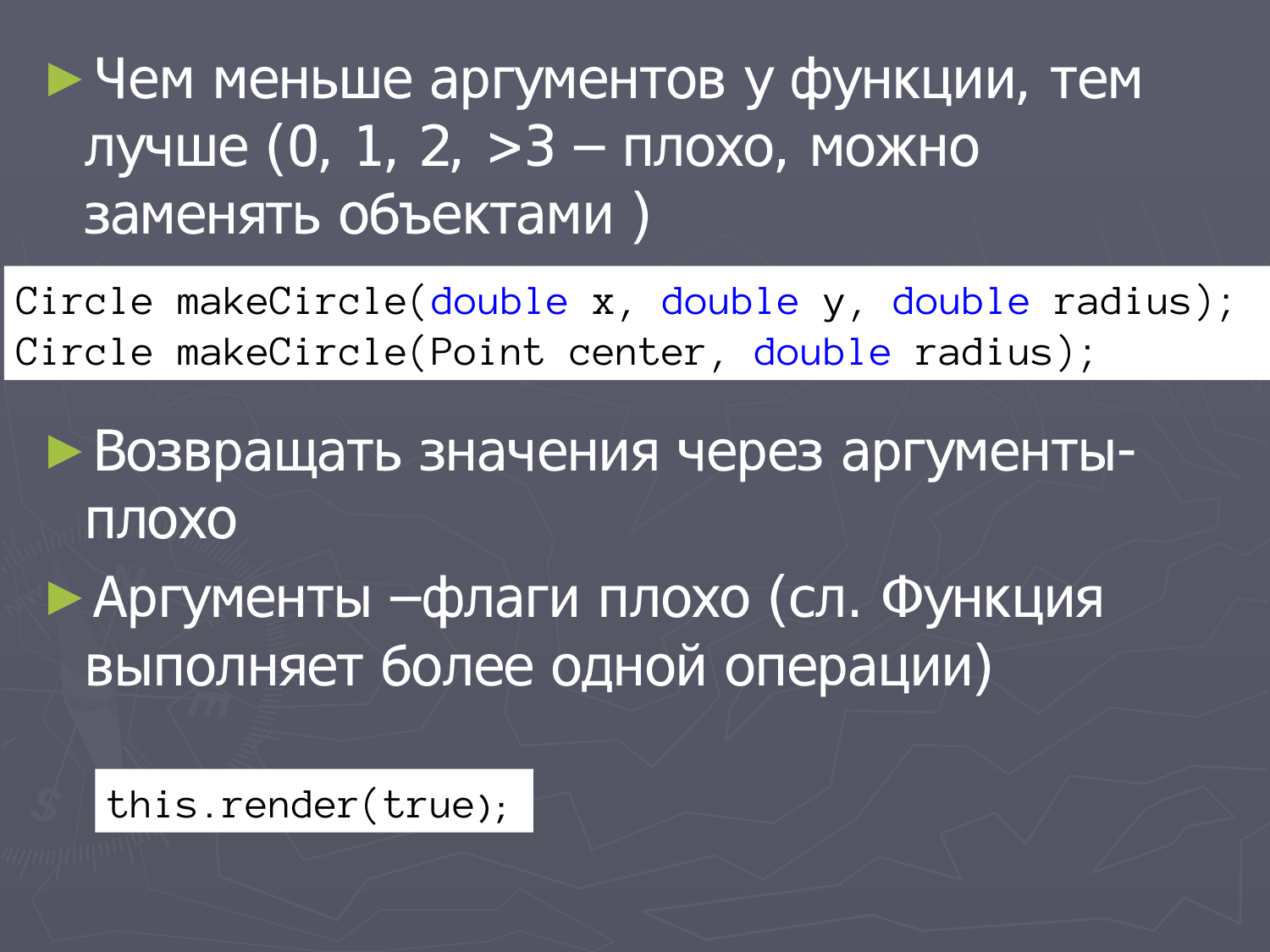

Чем меньше аргументов у функции, тем лучше (0, 1, 2, >3 – плохо, можно заменять объектами )

Возвращать значения через аргументы- плохо
Аргументы –флаги плохо (сл. Функция выполняет более одной операции)
Circle makeCircle(double x, double y, double radius);
Circle makeCircle(Point center, double radius);
this.render(true);